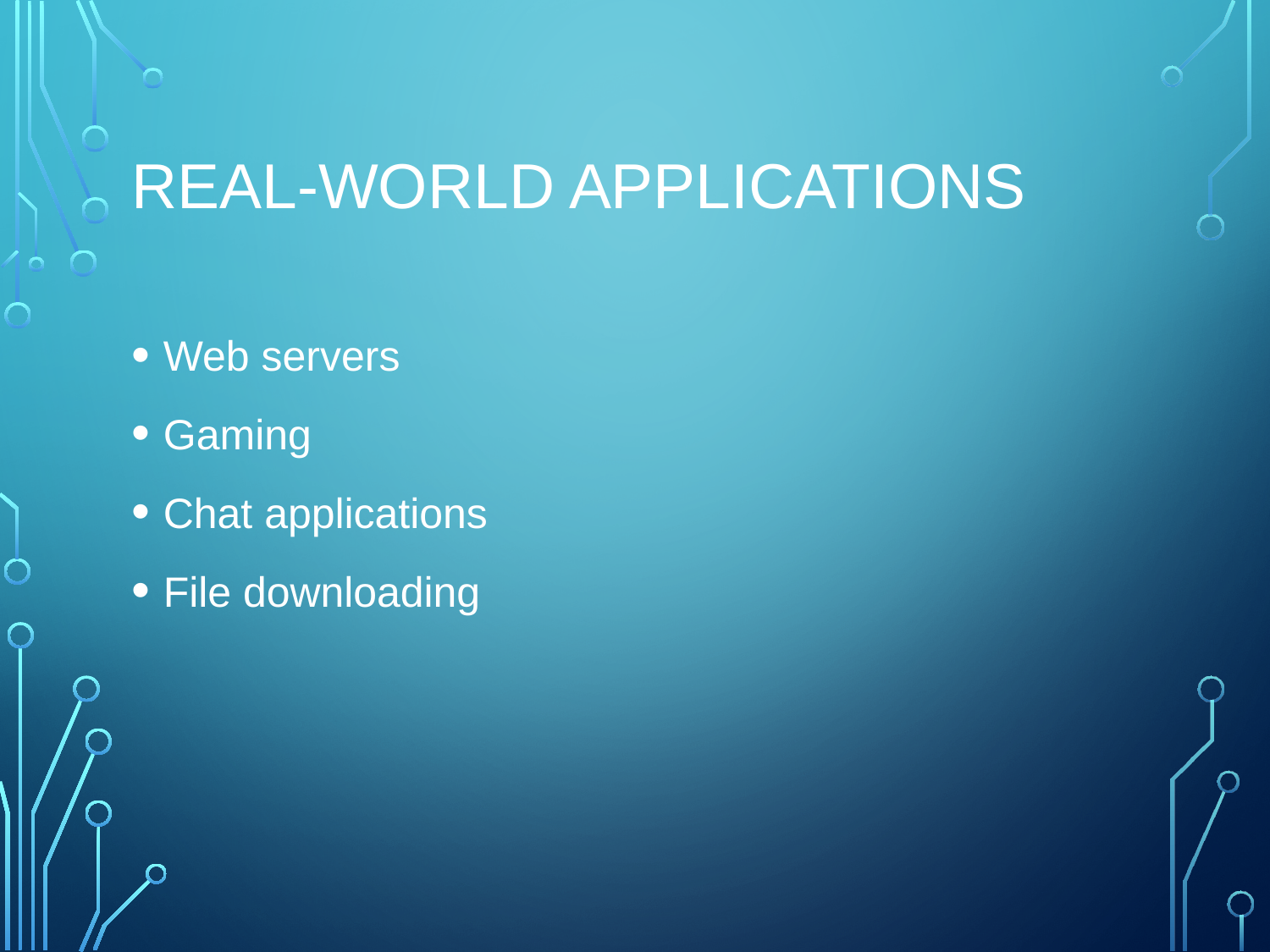

# Real-world Applications
Web servers
Gaming
Chat applications
File downloading